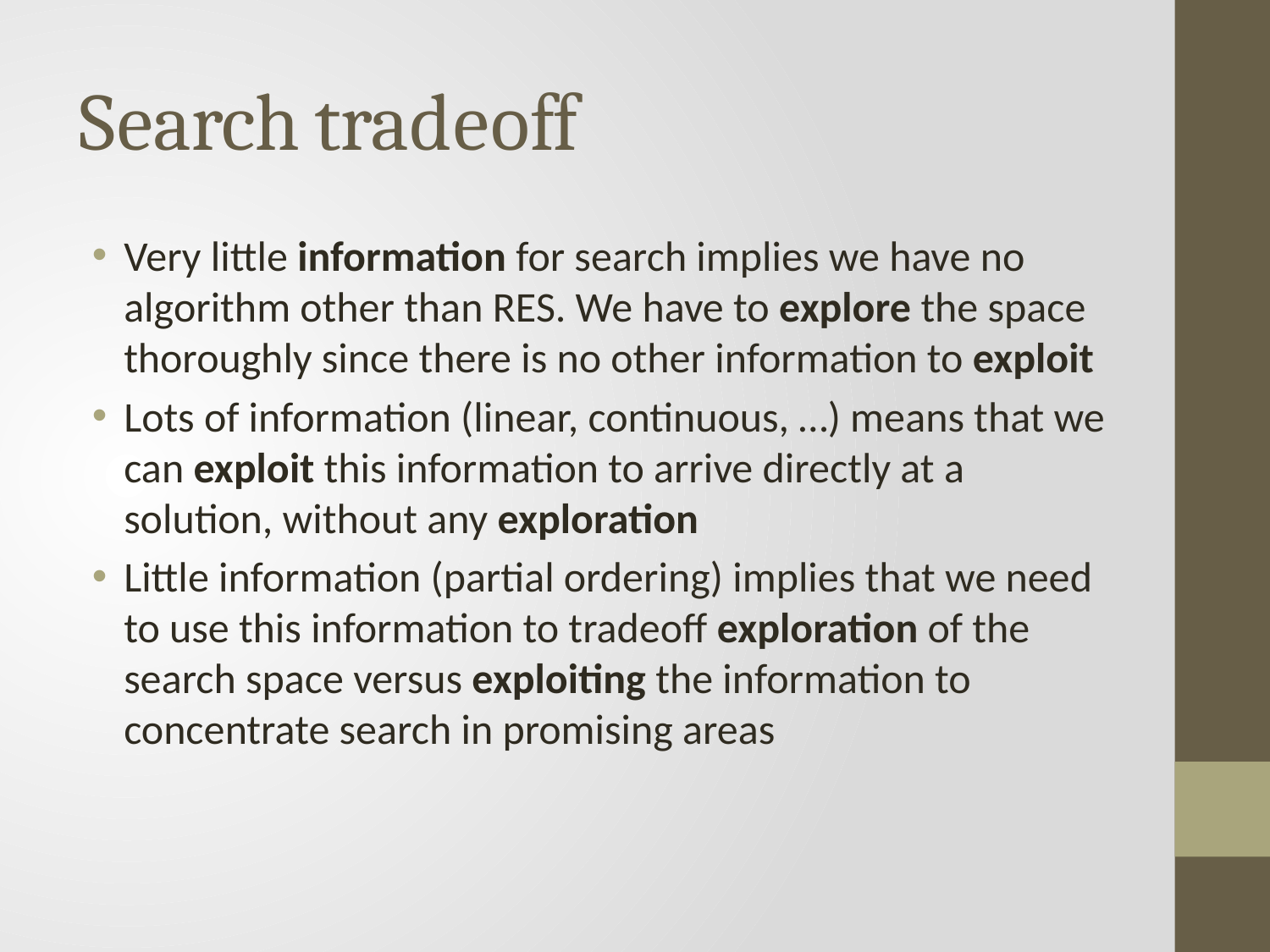

# Search tradeoff
Very little information for search implies we have no algorithm other than RES. We have to explore the space thoroughly since there is no other information to exploit
Lots of information (linear, continuous, …) means that we can exploit this information to arrive directly at a solution, without any exploration
Little information (partial ordering) implies that we need to use this information to tradeoff exploration of the search space versus exploiting the information to concentrate search in promising areas